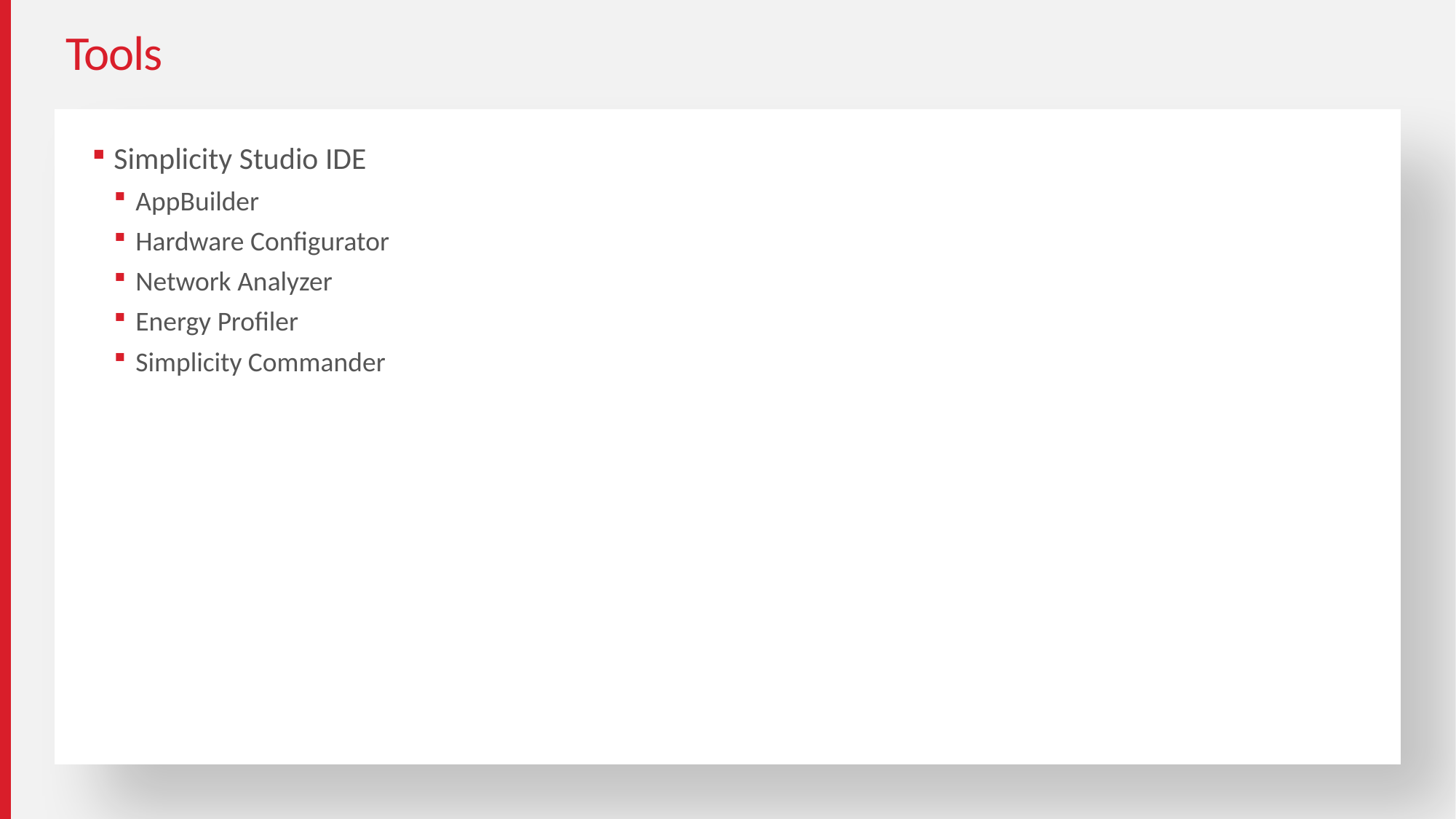

# Tools
Simplicity Studio IDE
AppBuilder
Hardware Configurator
Network Analyzer
Energy Profiler
Simplicity Commander